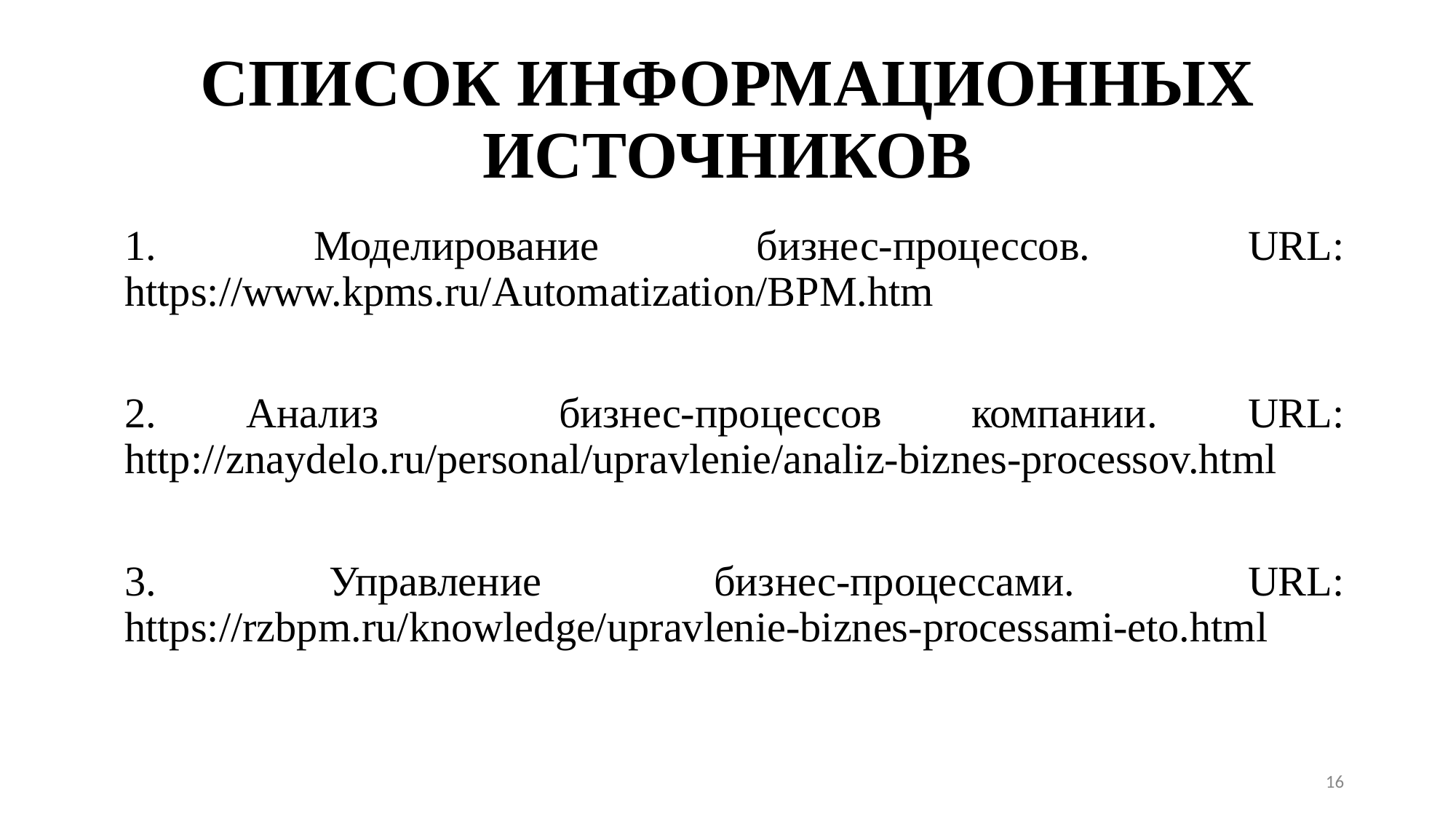

# СПИСОК ИНФОРМАЦИОННЫХ ИСТОЧНИКОВ
1. Моделирование бизнес-процессов. URL: https://www.kpms.ru/Automatization/BPM.htm

2. Анализ  бизнес-процессов компании. URL: http://znaydelo.ru/personal/upravlenie/analiz-biznes-processov.html

3. Управление бизнес-процессами. URL: https://rzbpm.ru/knowledge/upravlenie-biznes-processami-eto.html
16